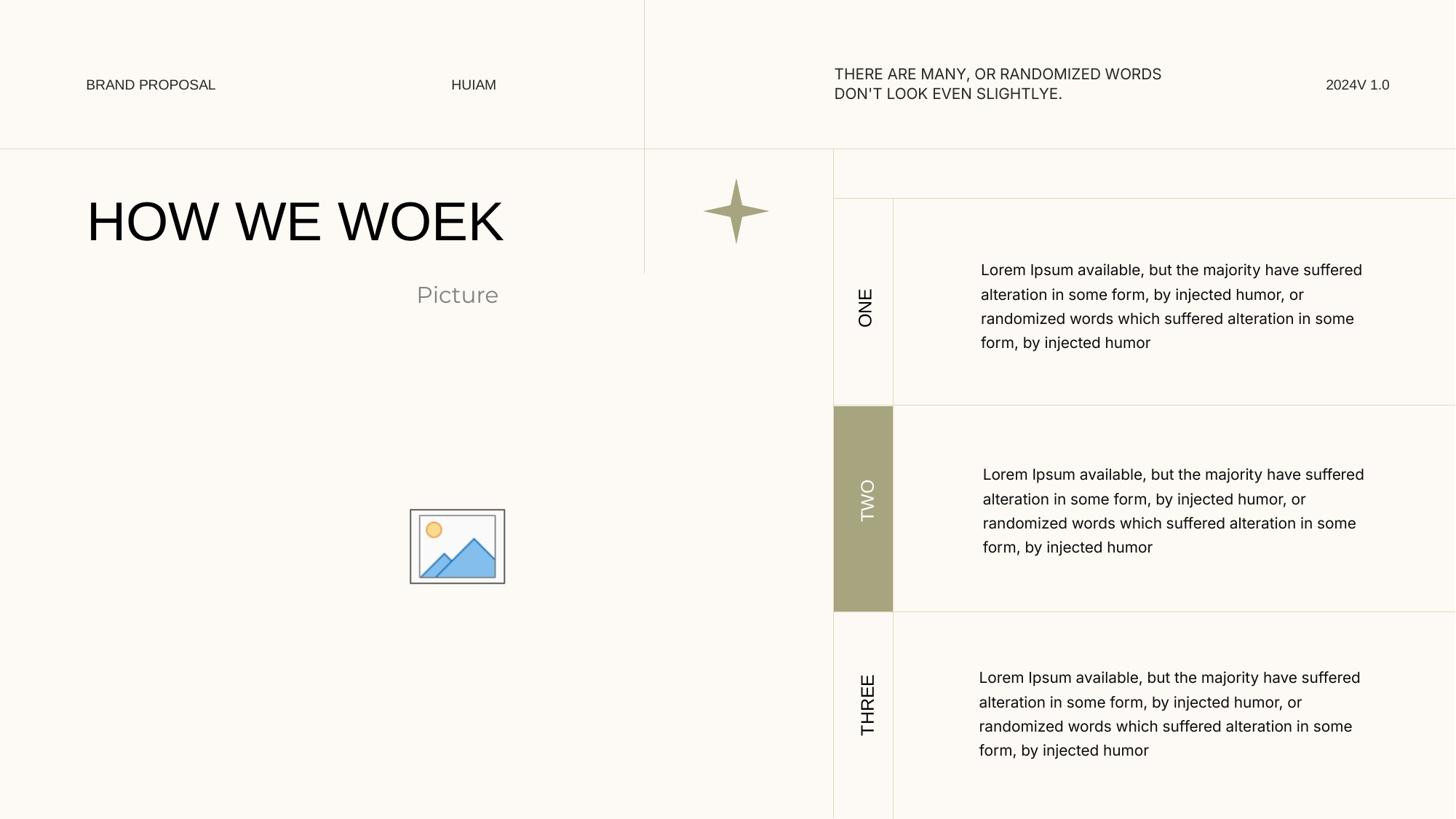

THERE ARE MANY, OR RANDOMIZED WORDS DON'T LOOK EVEN SLIGHTLYE.
BRAND PROPOSAL
HUIAM
2024V 1.0
HOW WE WOEK

Lorem Ipsum available, but the majority have suffered alteration in some form, by injected humor, or randomized words which suffered alteration in some form, by injected humor

ONE
ONE

Lorem Ipsum available, but the majority have suffered alteration in some form, by injected humor, or randomized words which suffered alteration in some form, by injected humor
TWO
Lorem Ipsum available, but the majority have suffered alteration in some form, by injected humor, or randomized words which suffered alteration in some form, by injected humor
THREE
THREE